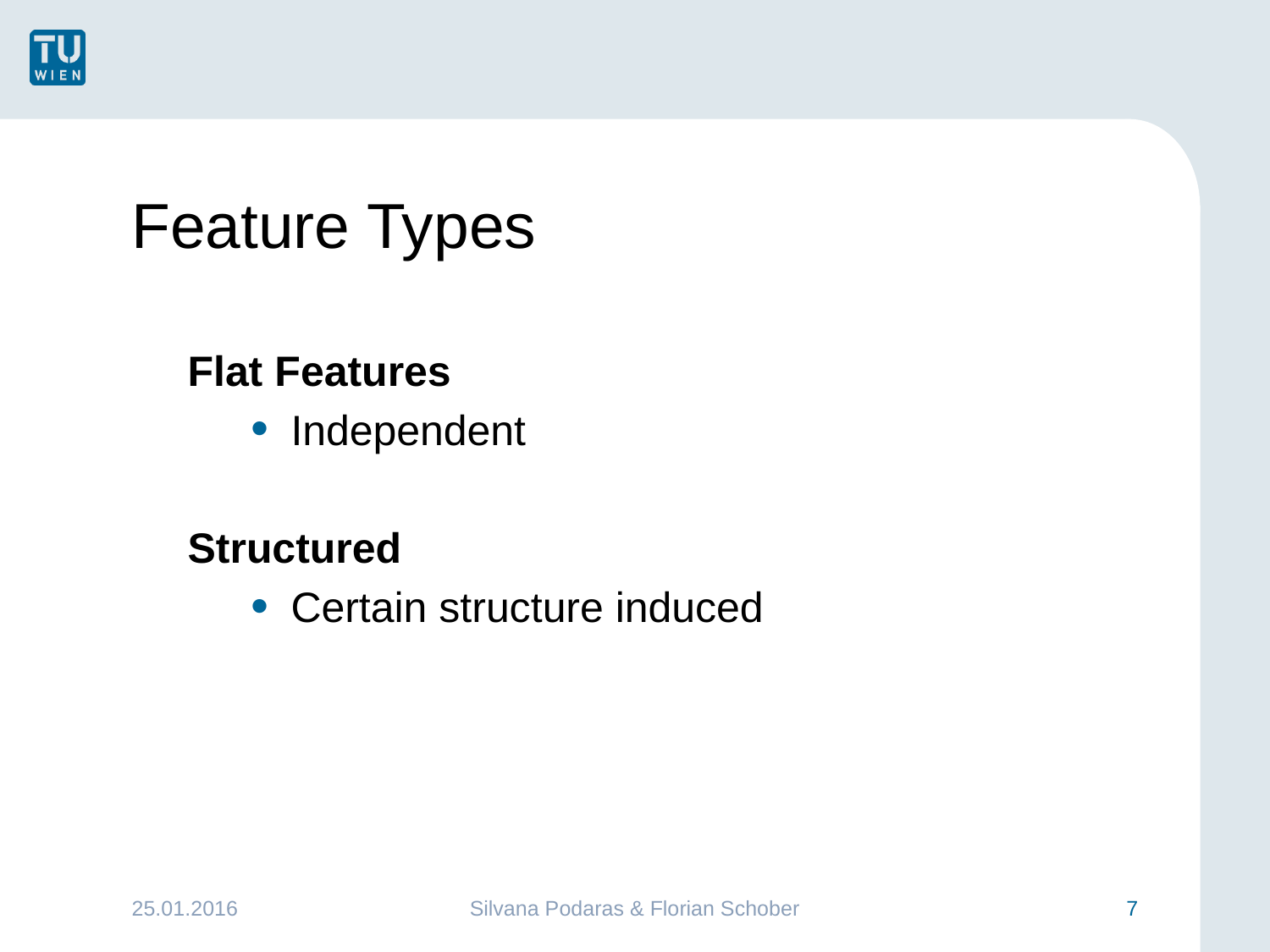

# Feature Types
Flat Features
Independent

Structured
Certain structure induced
25.01.2016
Silvana Podaras & Florian Schober
7